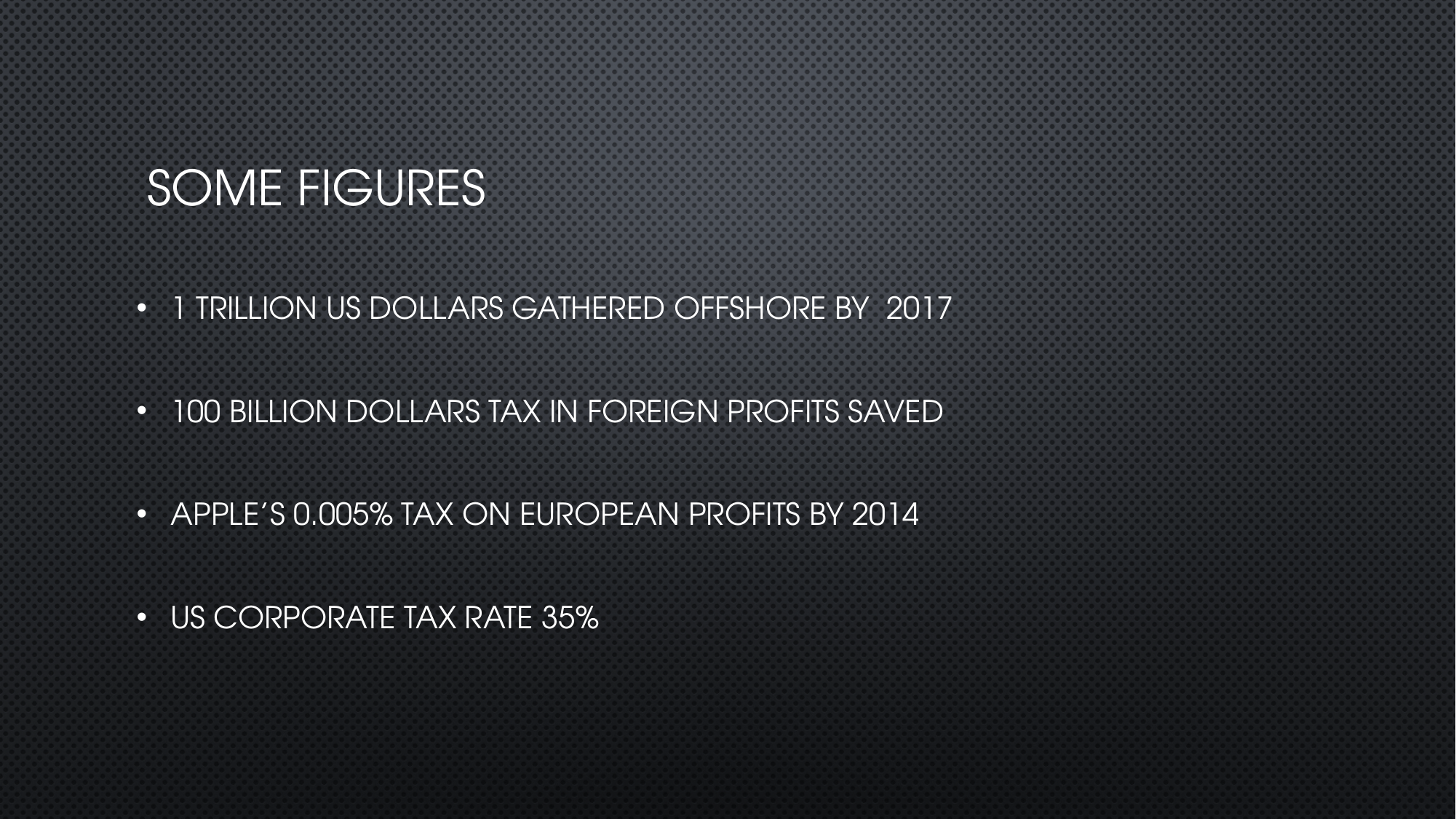

# Some Figures
1 Trillion US Dollars gathered offshore by  2017

100 Billion dollars tax in Foreign profits saved

Apple’s 0.005% tax on European profits by 2014

US Corporate tax rate 35%